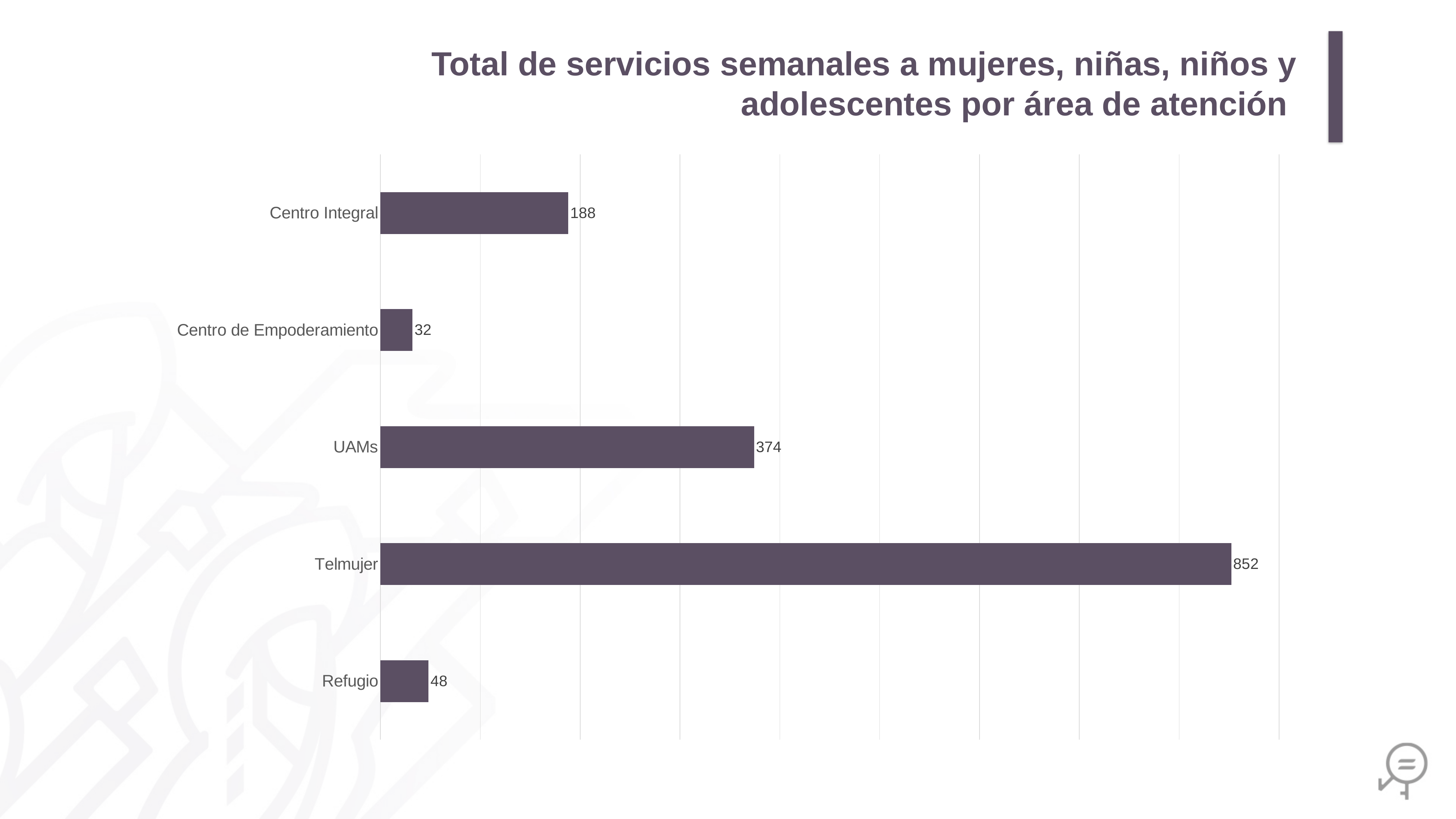

Total de servicios semanales a mujeres, niñas, niños y adolescentes por área de atención

### Chart

| Category |  |
|---|---|
| Centro Integral | 188.0 |
| Centro de Empoderamiento | 32.0 |
| UAMs | 374.0 |
| Telmujer | 852.0 |
| Refugio | 48.0 |